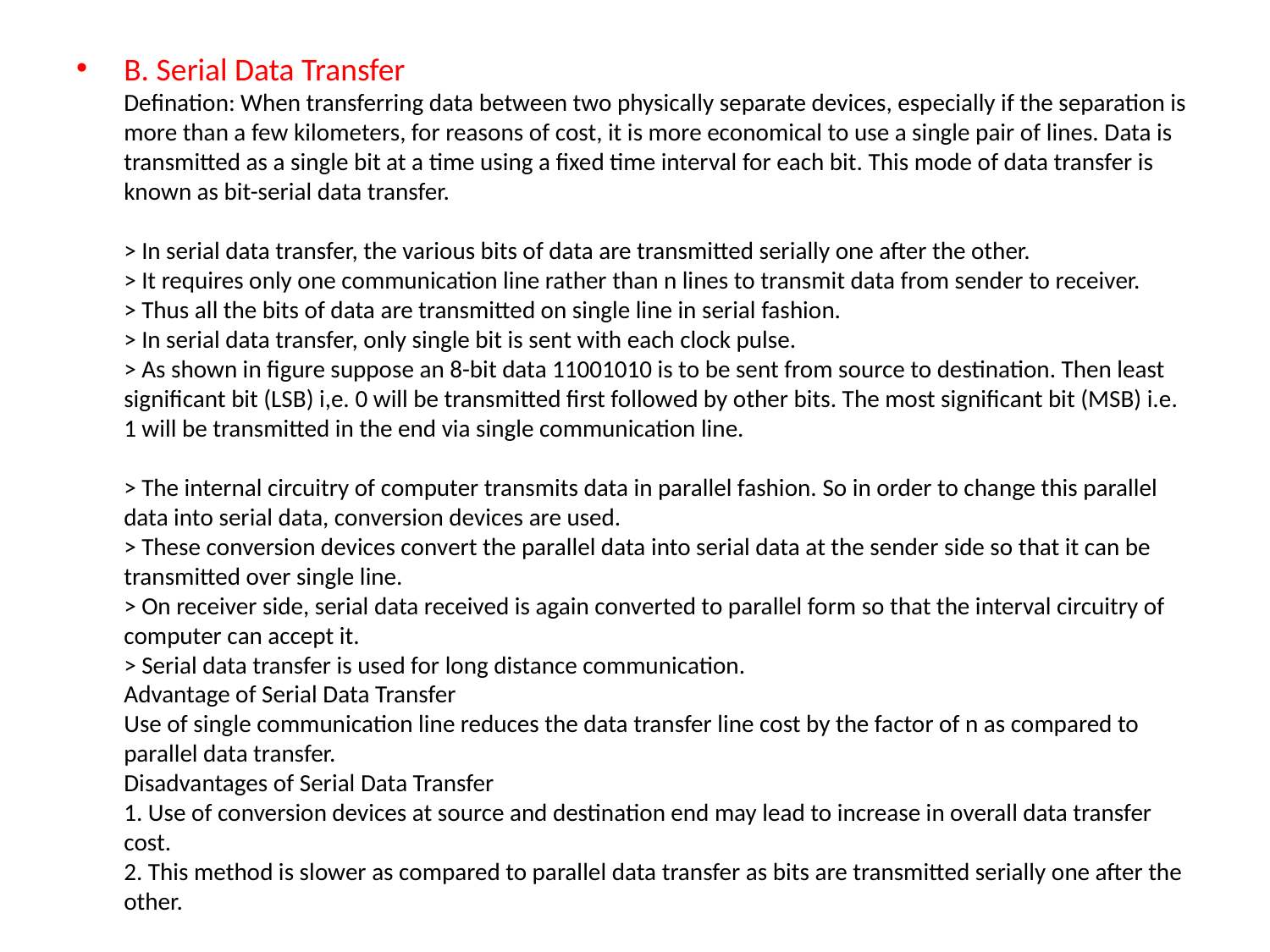

#
B. Serial Data Transfer
Defination: When transferring data between two physically separate devices, especially if the separation is more than a few kilometers, for reasons of cost, it is more economical to use a single pair of lines. Data is transmitted as a single bit at a time using a fixed time interval for each bit. This mode of data transfer is known as bit-serial data transfer.
> In serial data transfer, the various bits of data are transmitted serially one after the other.
> It requires only one communication line rather than n lines to transmit data from sender to receiver.
> Thus all the bits of data are transmitted on single line in serial fashion.
> In serial data transfer, only single bit is sent with each clock pulse.
> As shown in figure suppose an 8-bit data 11001010 is to be sent from source to destination. Then least significant bit (LSB) i,e. 0 will be transmitted first followed by other bits. The most significant bit (MSB) i.e. 1 will be transmitted in the end via single communication line.
> The internal circuitry of computer transmits data in parallel fashion. So in order to change this parallel data into serial data, conversion devices are used.
> These conversion devices convert the parallel data into serial data at the sender side so that it can be transmitted over single line.
> On receiver side, serial data received is again converted to parallel form so that the interval circuitry of computer can accept it.
> Serial data transfer is used for long distance communication.
Advantage of Serial Data Transfer
Use of single communication line reduces the data transfer line cost by the factor of n as compared to parallel data transfer.
Disadvantages of Serial Data Transfer
1. Use of conversion devices at source and destination end may lead to increase in overall data transfer cost.
2. This method is slower as compared to parallel data transfer as bits are transmitted serially one after the other.